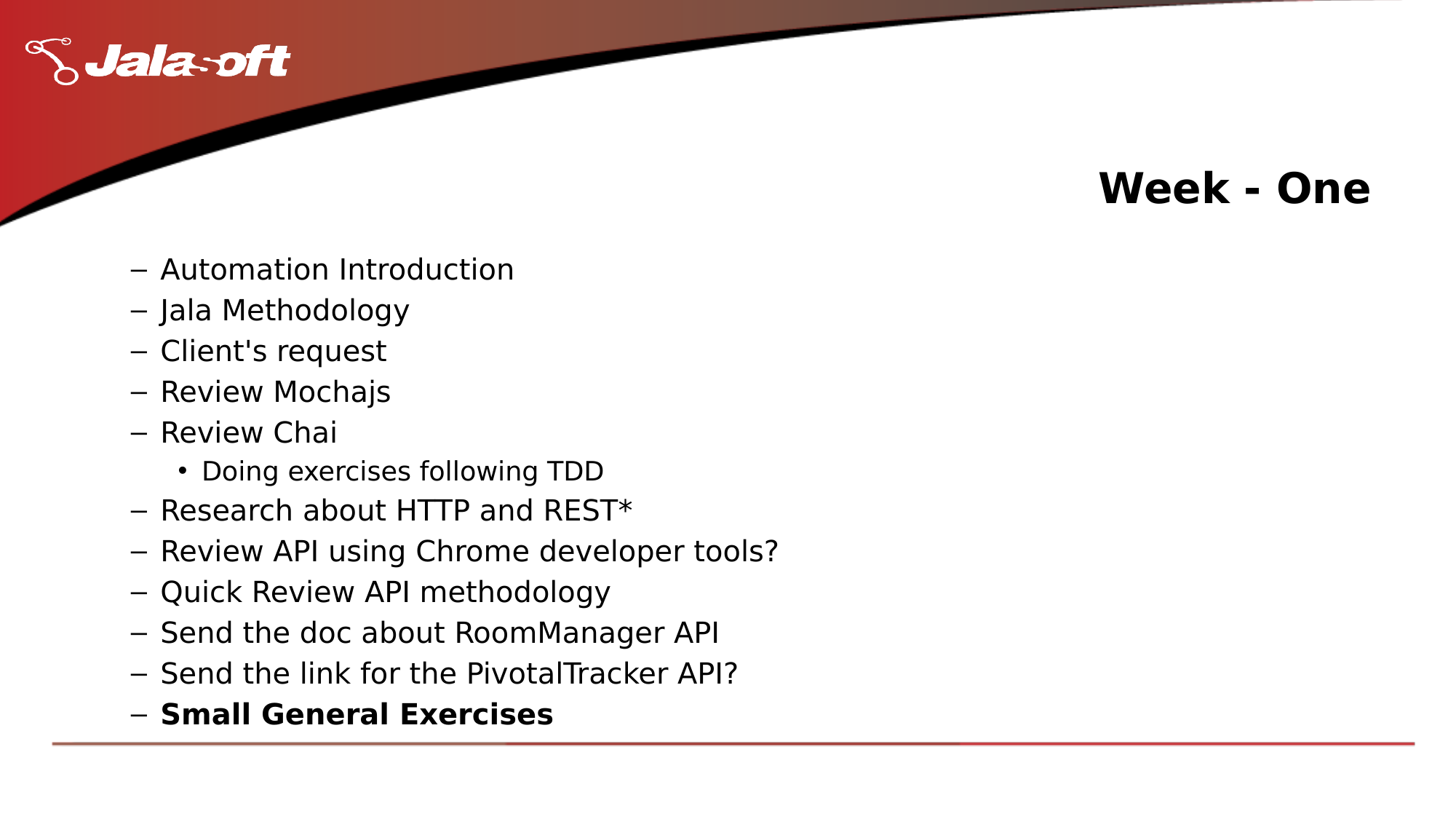

# Week - One
Automation Introduction
Jala Methodology
Client's request
Review Mochajs
Review Chai
Doing exercises following TDD
Research about HTTP and REST*
Review API using Chrome developer tools?
Quick Review API methodology
Send the doc about RoomManager API
Send the link for the PivotalTracker API?
Small General Exercises